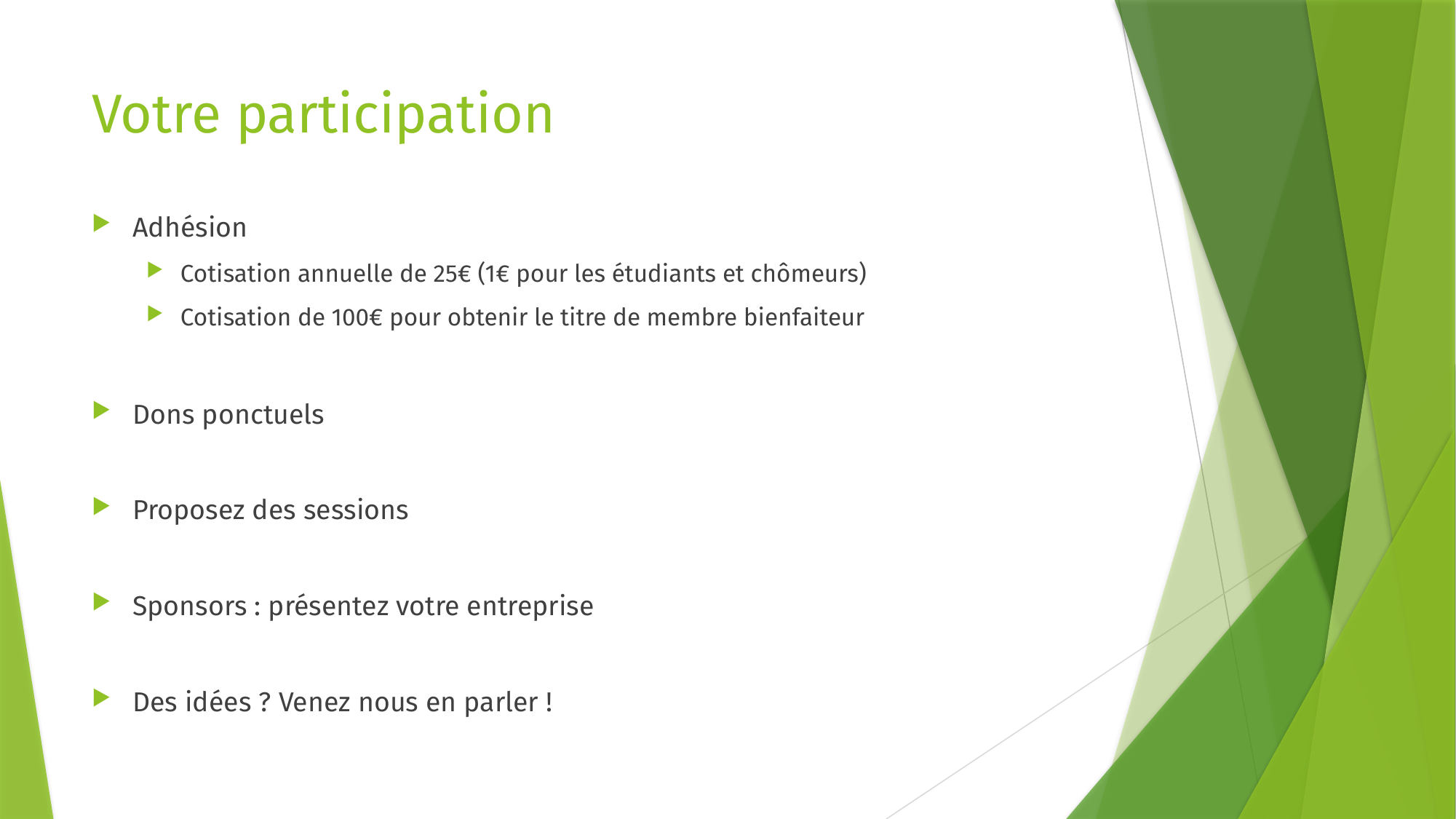

# Votre participation
Adhésion
Cotisation annuelle de 25€ (1€ pour les étudiants et chômeurs)
Cotisation de 100€ pour obtenir le titre de membre bienfaiteur

Dons ponctuels

Proposez des sessions

Sponsors : présentez votre entreprise

Des idées ? Venez nous en parler !